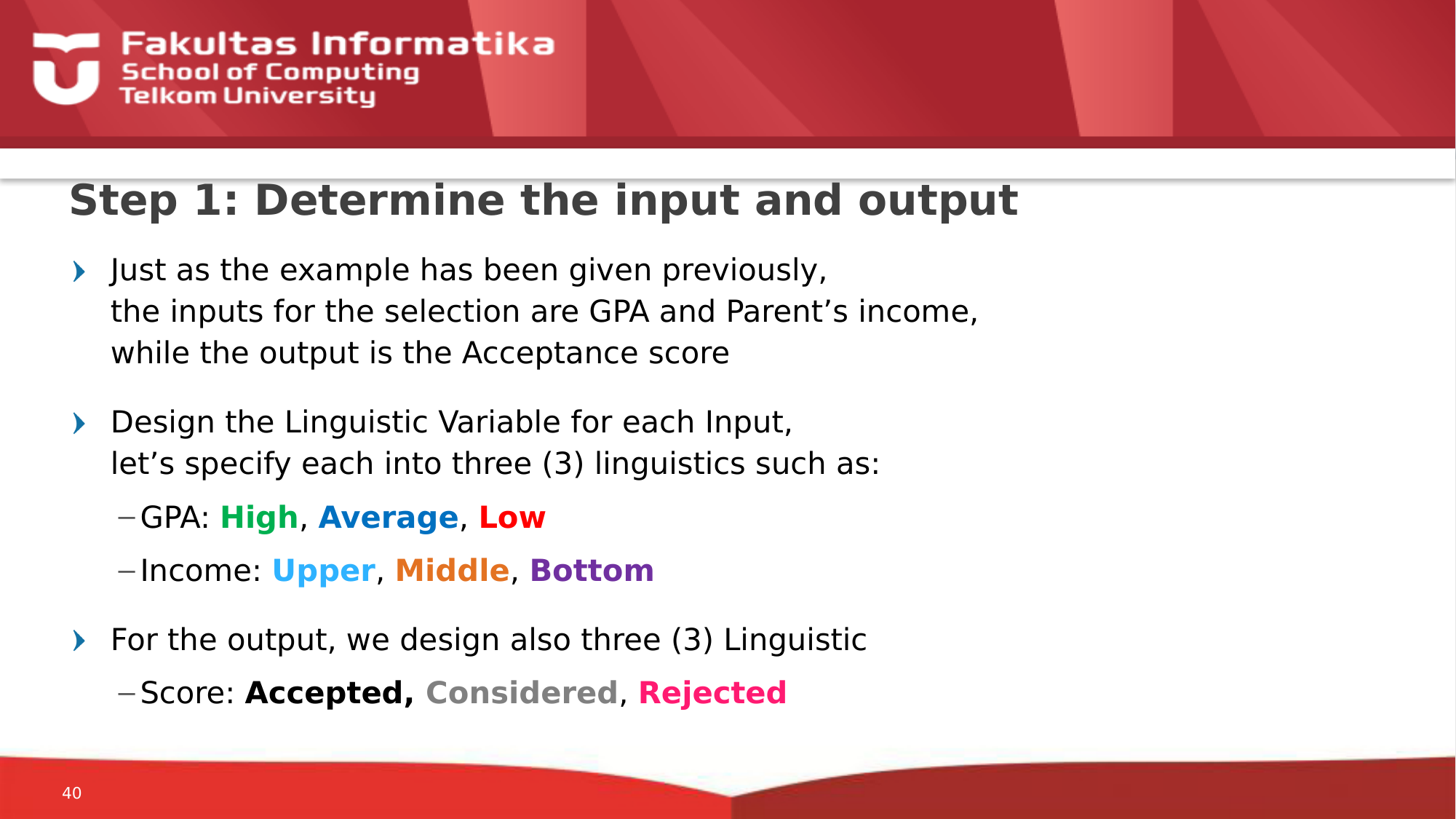

# Step 1: Determine the input and output
Just as the example has been given previously,
the inputs for the selection are GPA and Parent’s income,
while the output is the Acceptance score
Design the Linguistic Variable for each Input,
let’s specify each into three (3) linguistics such as:
GPA: High, Average, Low
Income: Upper, Middle, Bottom
For the output, we design also three (3) Linguistic
Score: Accepted, Considered, Rejected

40